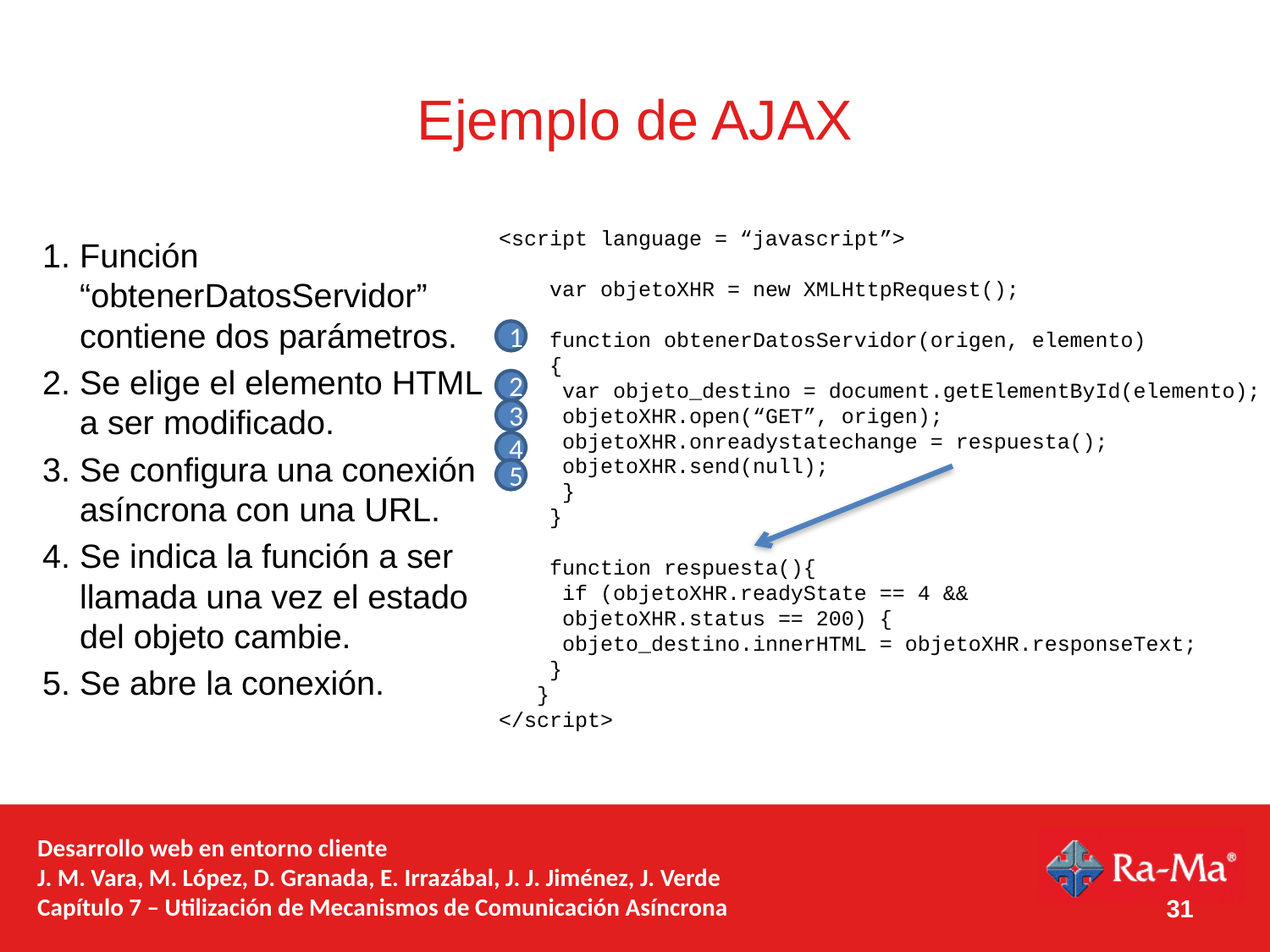

# Ejemplo de AJAX
<script language = “javascript”>

    var objetoXHR = new XMLHttpRequest();

    function obtenerDatosServidor(origen, elemento)
    {
     var objeto_destino = document.getElementById(elemento);
     objetoXHR.open(“GET”, origen);
     objetoXHR.onreadystatechange = respuesta();
     objetoXHR.send(null);
     }
    }

    function respuesta(){
     if (objetoXHR.readyState == 4 &&
     objetoXHR.status == 200) {
     objeto_destino.innerHTML = objetoXHR.responseText;
    }
   }
</script>
1. Función “obtenerDatosServidor” contiene dos parámetros.
2. Se elige el elemento HTML a ser modificado.
3. Se configura una conexión asíncrona con una URL.
4. Se indica la función a ser llamada una vez el estado del objeto cambie.
5. Se abre la conexión.
1
2
3
4
5
Desarrollo web en entorno cliente
J. M. Vara, M. López, D. Granada, E. Irrazábal, J. J. Jiménez, J. Verde
Capítulo 7 – Utilización de Mecanismos de Comunicación Asíncrona
31